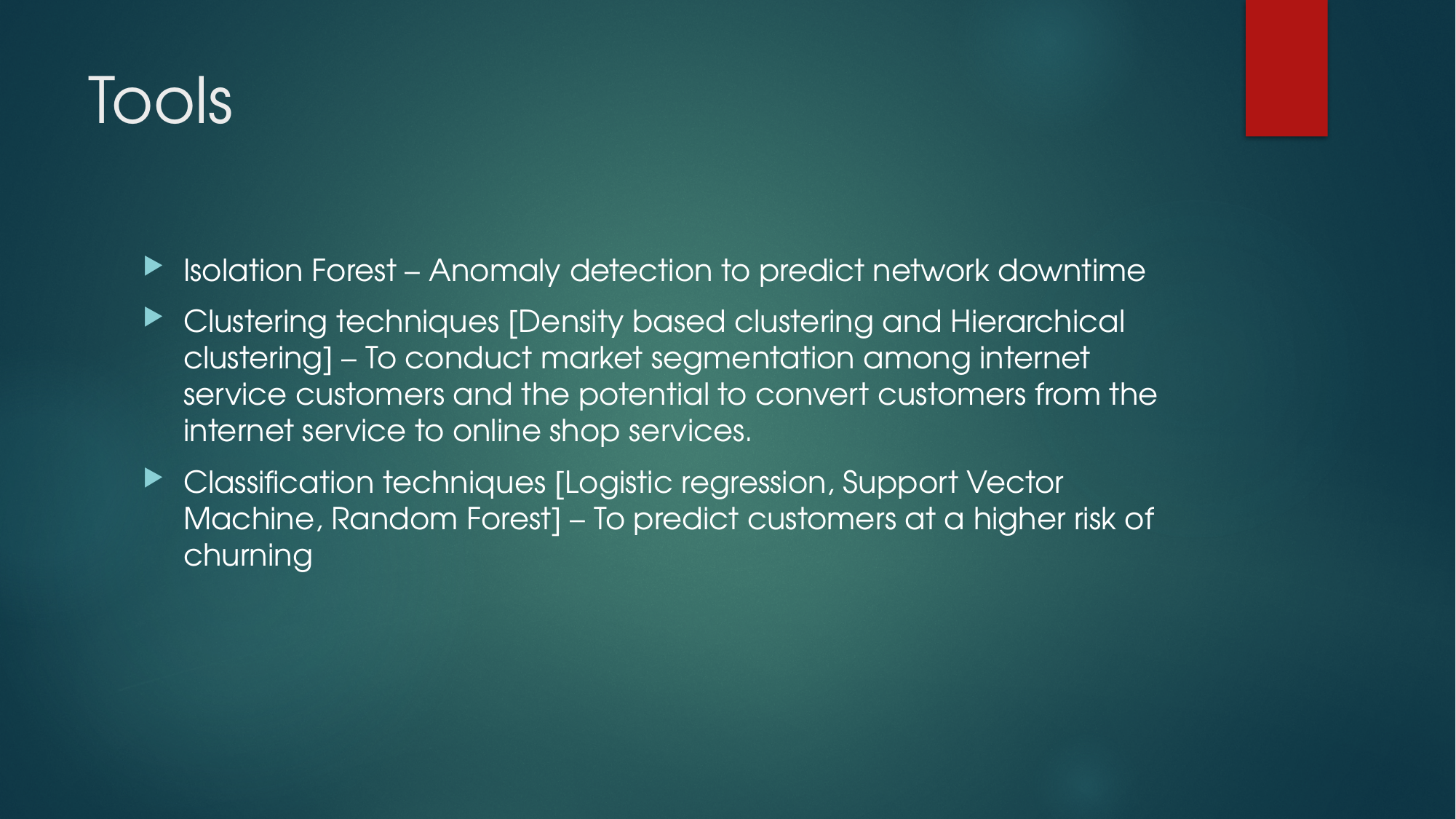

# Tools
Isolation Forest – Anomaly detection to predict network downtime
Clustering techniques [Density based clustering and Hierarchical clustering] – To conduct market segmentation among internet service customers and the potential to convert customers from the internet service to online shop services.
Classification techniques [Logistic regression, Support Vector Machine, Random Forest] – To predict customers at a higher risk of churning